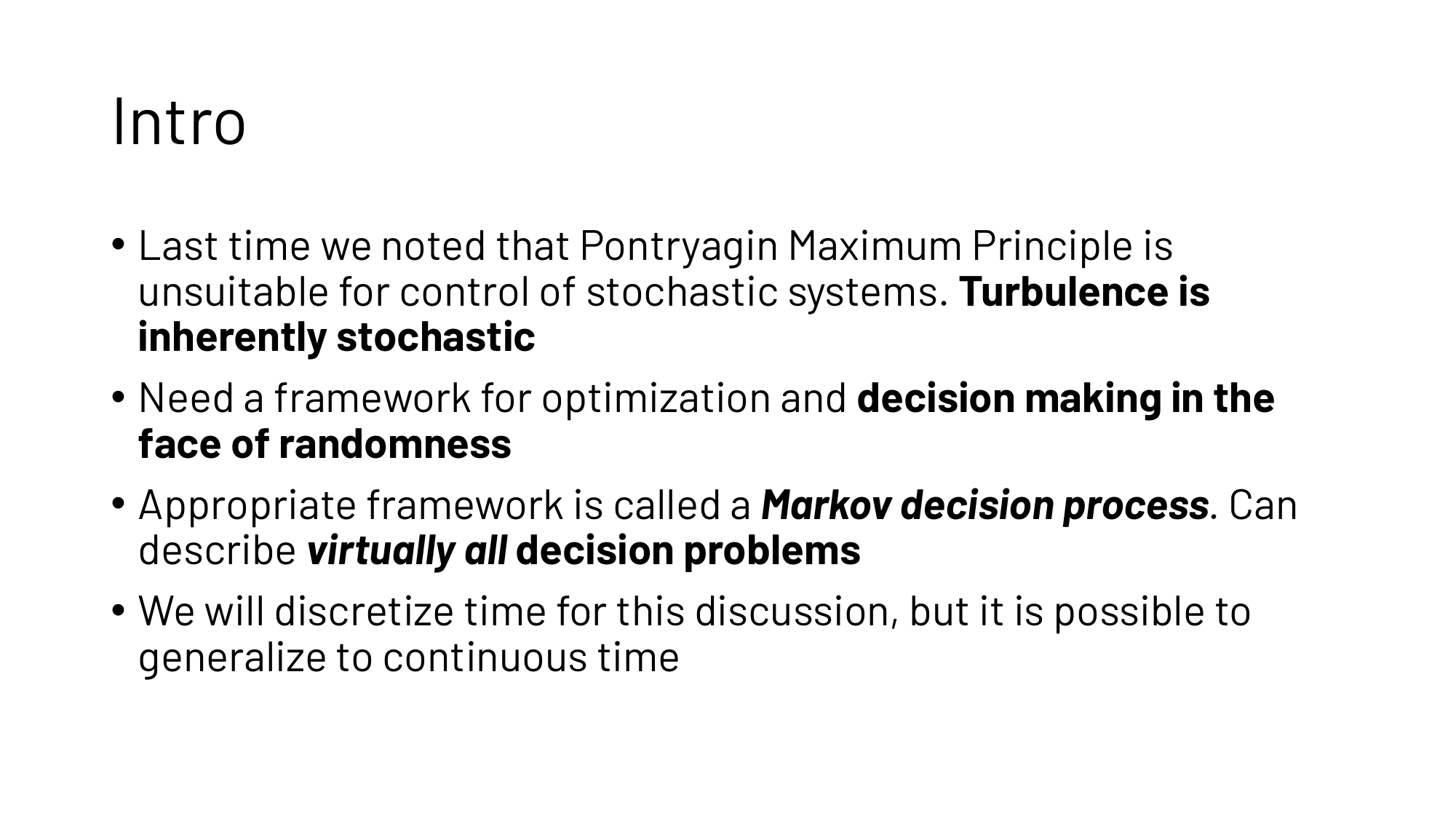

# Intro
Last time we noted that Pontryagin Maximum Principle is unsuitable for control of stochastic systems. Turbulence is inherently stochastic
Need a framework for optimization and decision making in the face of randomness
Appropriate framework is called a Markov decision process. Can describe virtually all decision problems
We will discretize time for this discussion, but it is possible to generalize to continuous time